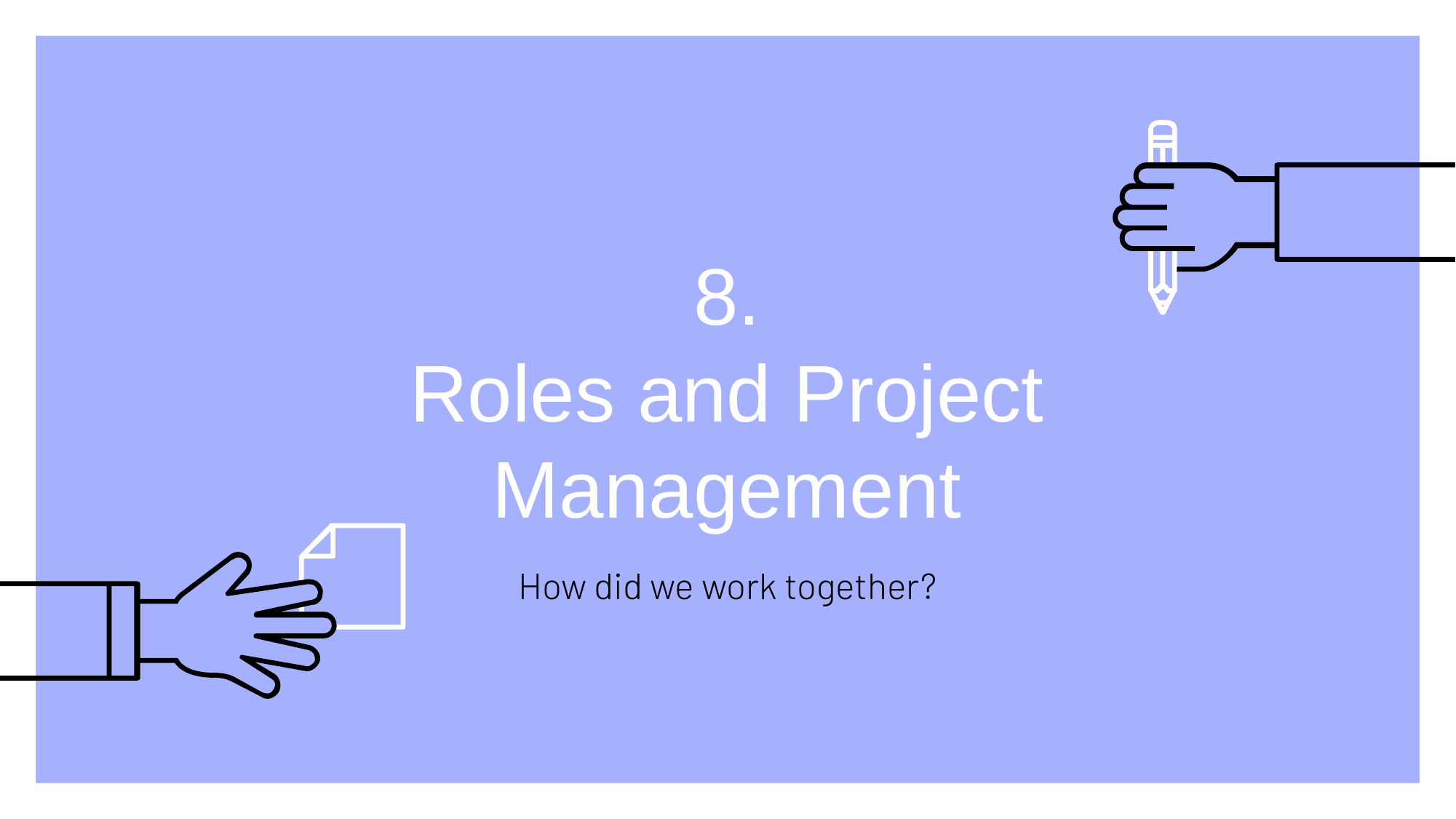

# 8. Roles and Project Management
How did we work together?